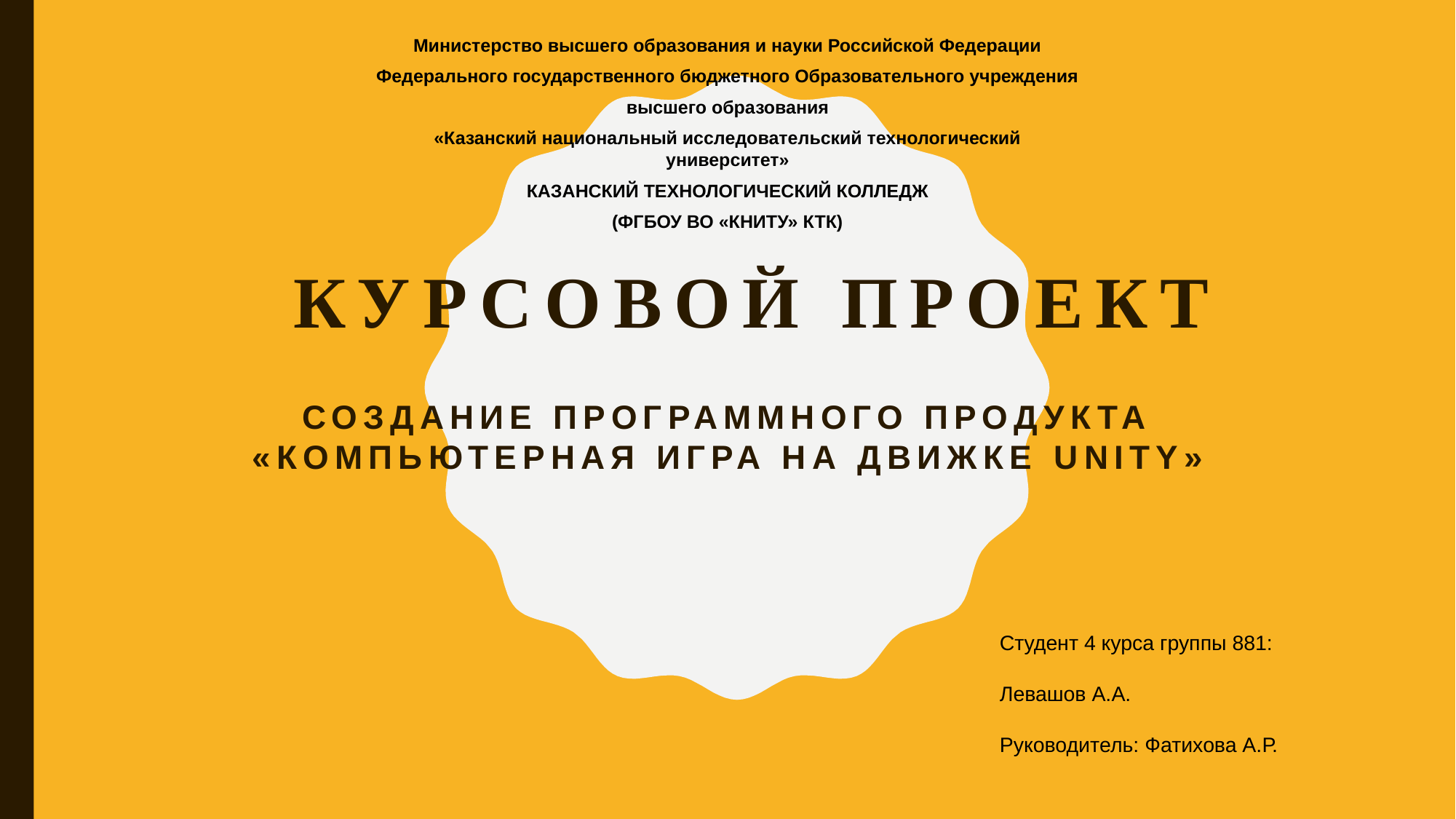

Министерство высшего образования и науки Российской Федерации
Федерального государственного бюджетного Образовательного учреждения
высшего образования
«Казанский национальный исследовательский технологический университет»
КАЗАНСКИЙ ТЕХНОЛОГИЧЕСКИЙ КОЛЛЕДЖ
(ФГБОУ ВО «КНИТУ» КТК)
# КУРСОВОЙ ПРОЕКТ
Создание программного продукта «Компьютерная игра на движке Unity»
Студент 4 курса группы 881:
Левашов А.А.
Руководитель: Фатихова А.Р.